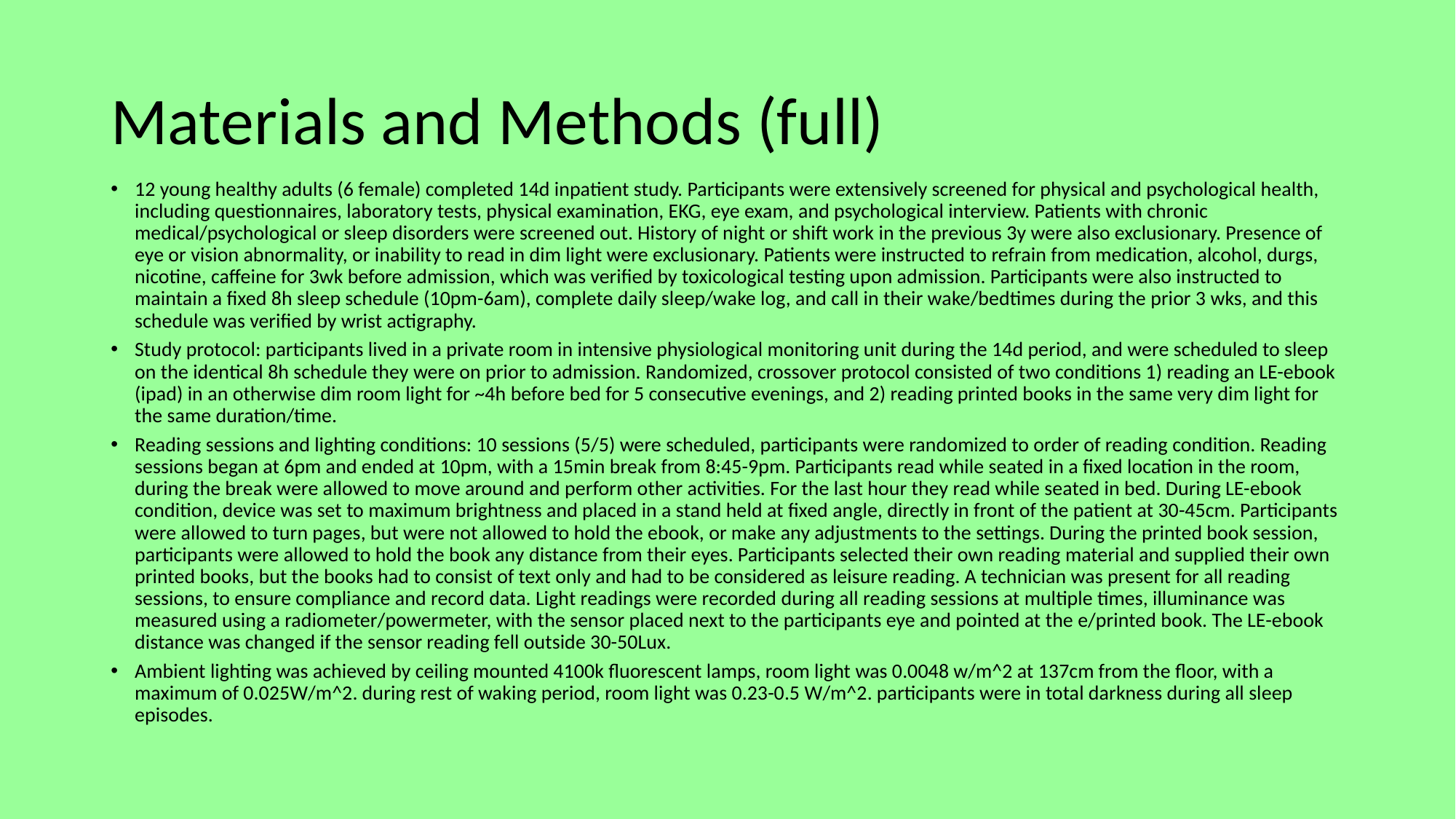

# Materials and Methods (full)
12 young healthy adults (6 female) completed 14d inpatient study. Participants were extensively screened for physical and psychological health, including questionnaires, laboratory tests, physical examination, EKG, eye exam, and psychological interview. Patients with chronic medical/psychological or sleep disorders were screened out. History of night or shift work in the previous 3y were also exclusionary. Presence of eye or vision abnormality, or inability to read in dim light were exclusionary. Patients were instructed to refrain from medication, alcohol, durgs, nicotine, caffeine for 3wk before admission, which was verified by toxicological testing upon admission. Participants were also instructed to maintain a fixed 8h sleep schedule (10pm-6am), complete daily sleep/wake log, and call in their wake/bedtimes during the prior 3 wks, and this schedule was verified by wrist actigraphy.
Study protocol: participants lived in a private room in intensive physiological monitoring unit during the 14d period, and were scheduled to sleep on the identical 8h schedule they were on prior to admission. Randomized, crossover protocol consisted of two conditions 1) reading an LE-ebook (ipad) in an otherwise dim room light for ~4h before bed for 5 consecutive evenings, and 2) reading printed books in the same very dim light for the same duration/time.
Reading sessions and lighting conditions: 10 sessions (5/5) were scheduled, participants were randomized to order of reading condition. Reading sessions began at 6pm and ended at 10pm, with a 15min break from 8:45-9pm. Participants read while seated in a fixed location in the room, during the break were allowed to move around and perform other activities. For the last hour they read while seated in bed. During LE-ebook condition, device was set to maximum brightness and placed in a stand held at fixed angle, directly in front of the patient at 30-45cm. Participants were allowed to turn pages, but were not allowed to hold the ebook, or make any adjustments to the settings. During the printed book session, participants were allowed to hold the book any distance from their eyes. Participants selected their own reading material and supplied their own printed books, but the books had to consist of text only and had to be considered as leisure reading. A technician was present for all reading sessions, to ensure compliance and record data. Light readings were recorded during all reading sessions at multiple times, illuminance was measured using a radiometer/powermeter, with the sensor placed next to the participants eye and pointed at the e/printed book. The LE-ebook distance was changed if the sensor reading fell outside 30-50Lux.
Ambient lighting was achieved by ceiling mounted 4100k fluorescent lamps, room light was 0.0048 w/m^2 at 137cm from the floor, with a maximum of 0.025W/m^2. during rest of waking period, room light was 0.23-0.5 W/m^2. participants were in total darkness during all sleep episodes.